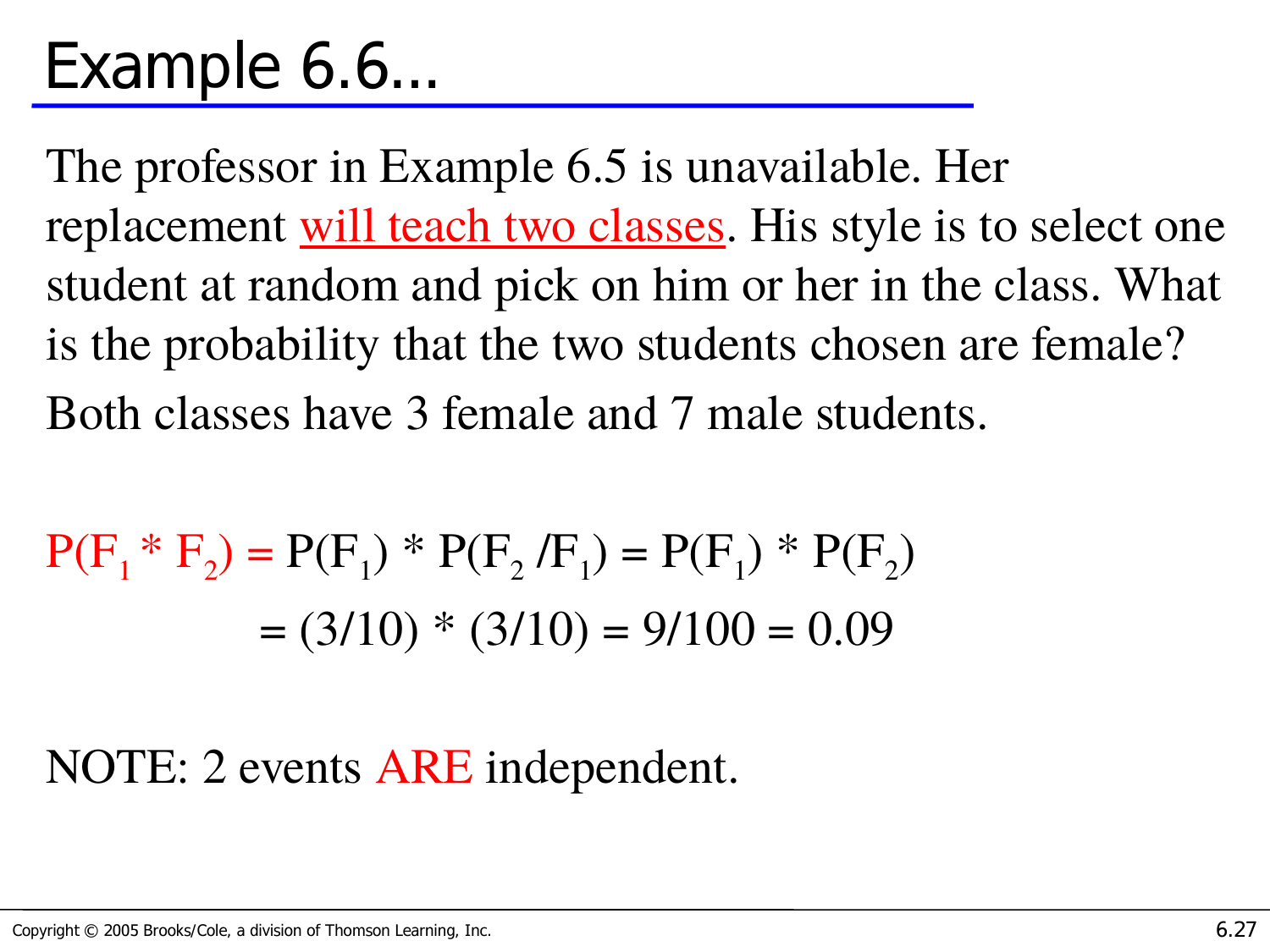

# Example 6.6…
The professor in Example 6.5 is unavailable. Her replacement will teach two classes. His style is to select one student at random and pick on him or her in the class. What is the probability that the two students chosen are female?
Both classes have 3 female and 7 male students.

P(F1 * F2) = P(F1) * P(F2 /F1) = P(F1) * P(F2)
	       = (3/10) * (3/10) = 9/100 = 0.09

NOTE: 2 events ARE independent.

6.27